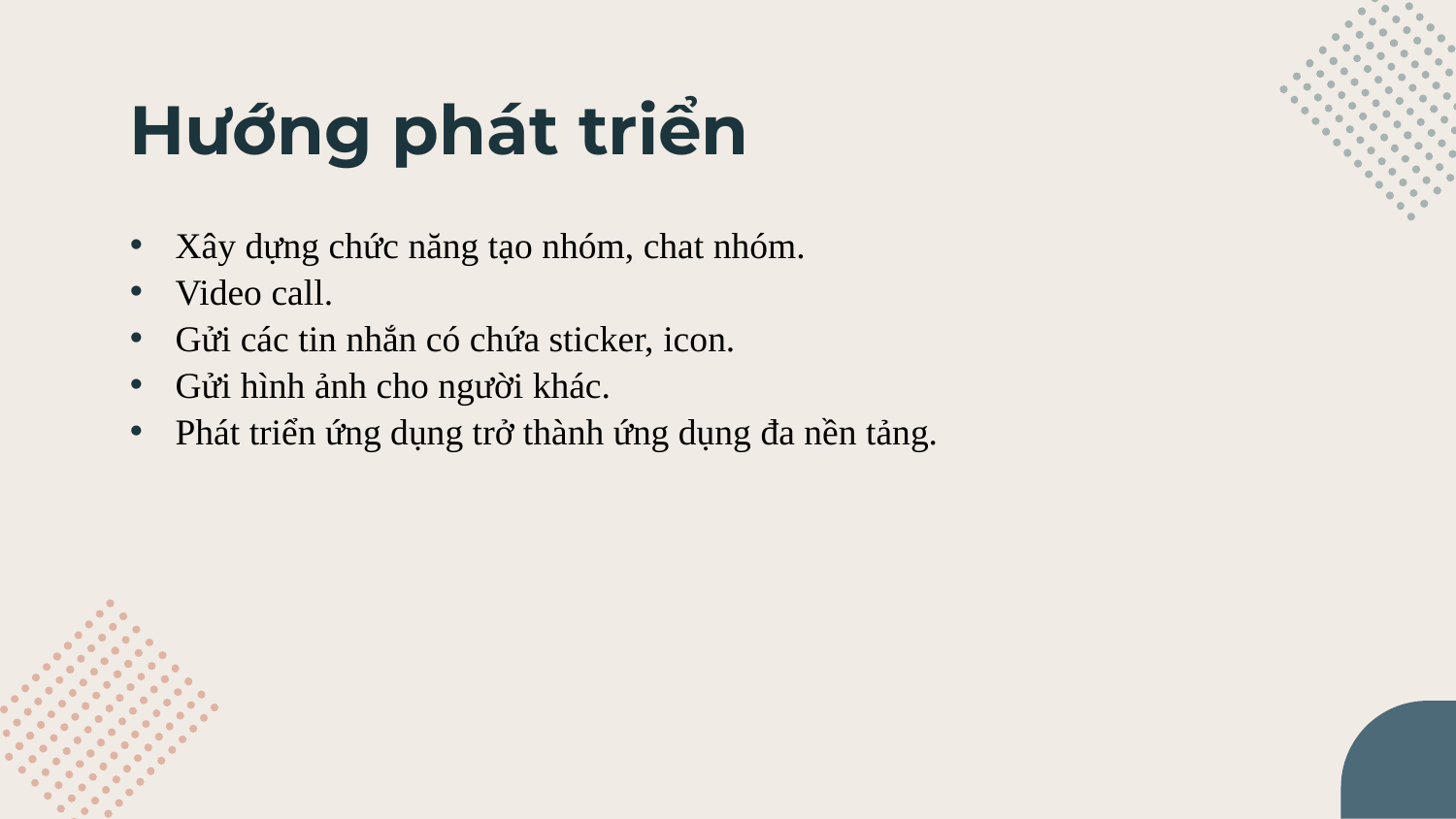

# Hướng phát triển
Xây dựng chức năng tạo nhóm, chat nhóm.
Video call.
Gửi các tin nhắn có chứa sticker, icon.
Gửi hình ảnh cho người khác.
Phát triển ứng dụng trở thành ứng dụng đa nền tảng.